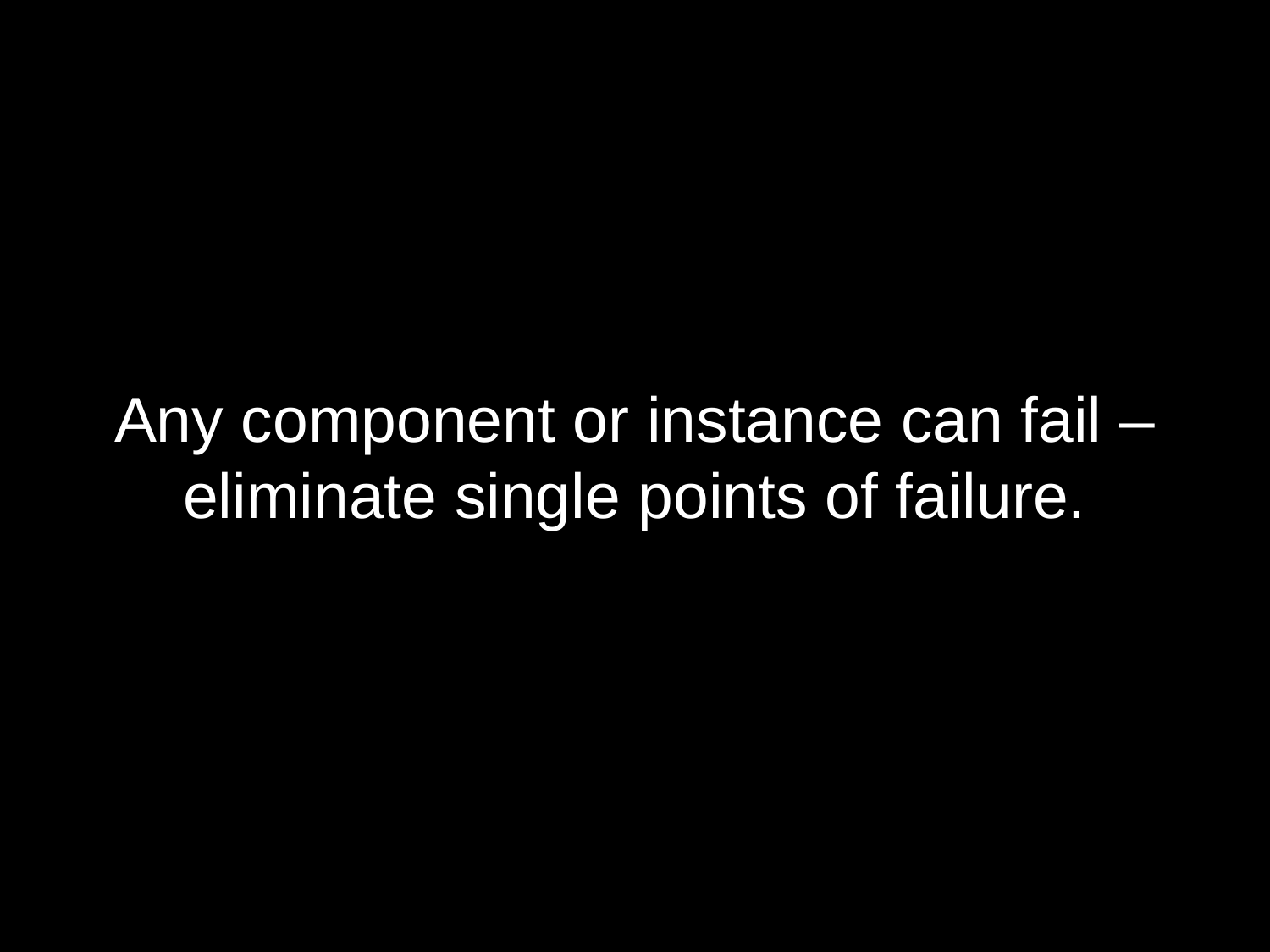

# Any component or instance can fail – eliminate single points of failure.